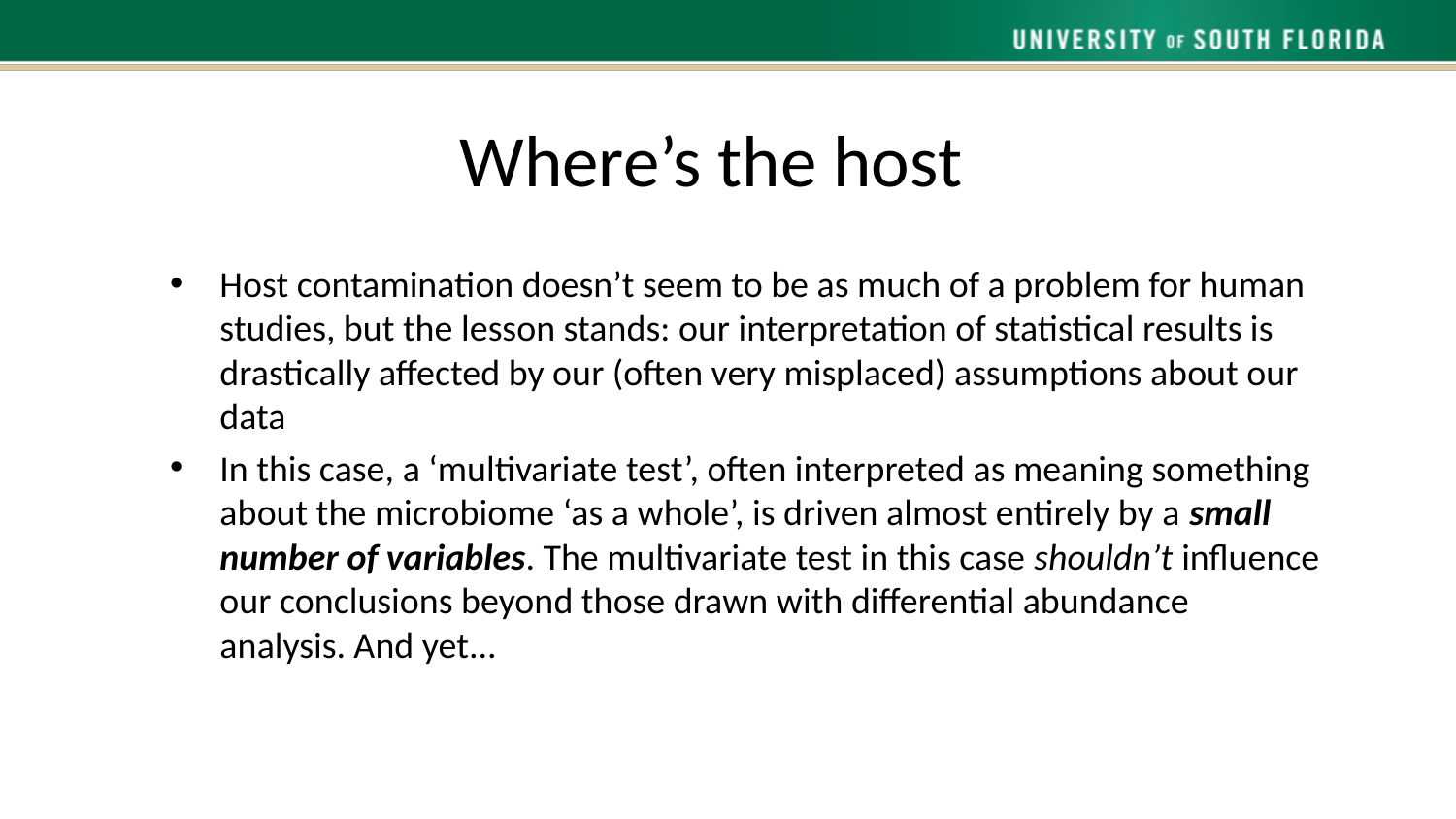

# Where’s the host
Host contamination doesn’t seem to be as much of a problem for human studies, but the lesson stands: our interpretation of statistical results is drastically affected by our (often very misplaced) assumptions about our data
In this case, a ‘multivariate test’, often interpreted as meaning something about the microbiome ‘as a whole’, is driven almost entirely by a small number of variables. The multivariate test in this case shouldn’t influence our conclusions beyond those drawn with differential abundance analysis. And yet...